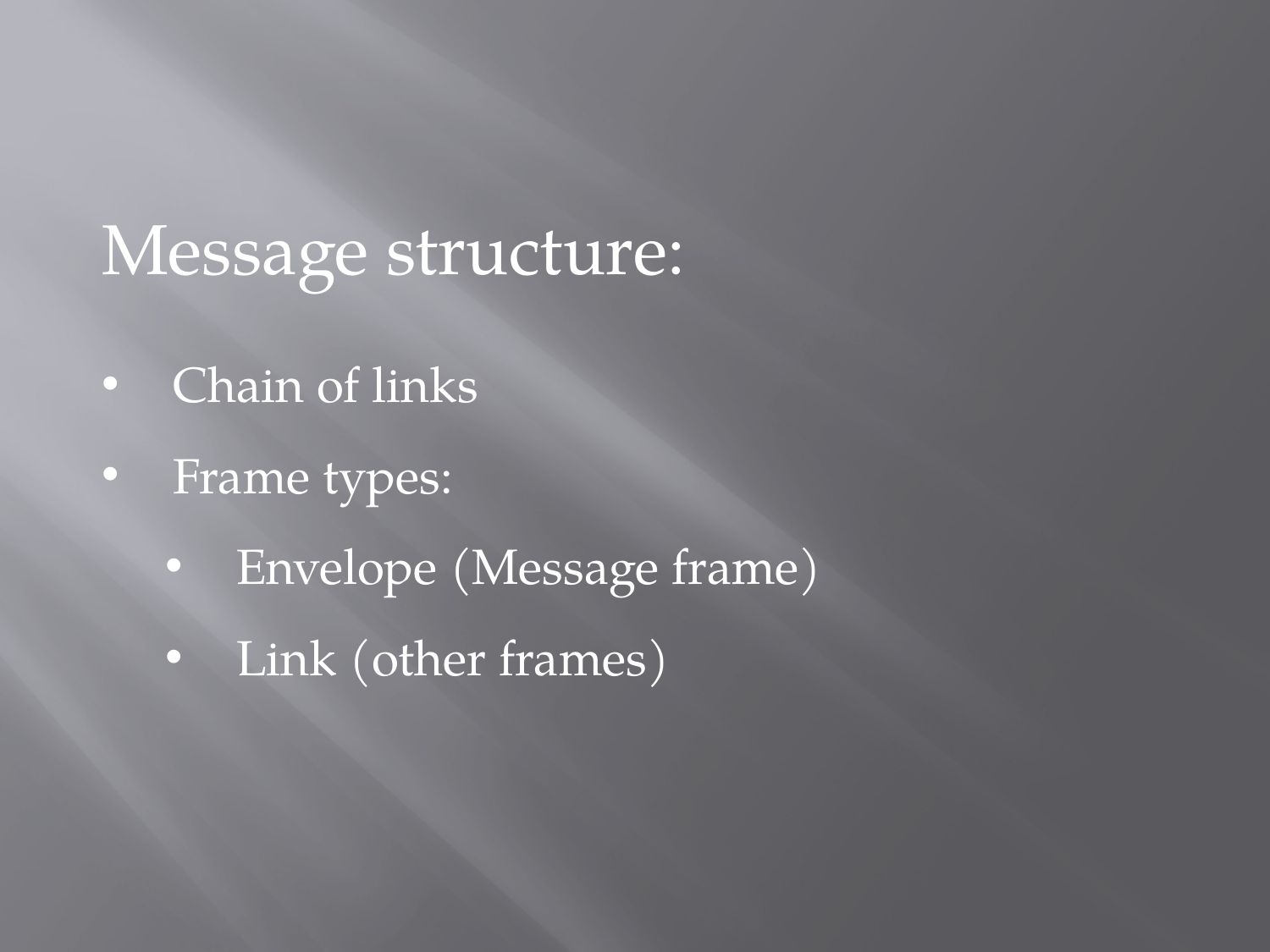

Message structure:
Chain of links
Frame types:
Envelope (Message frame)
Link (other frames)